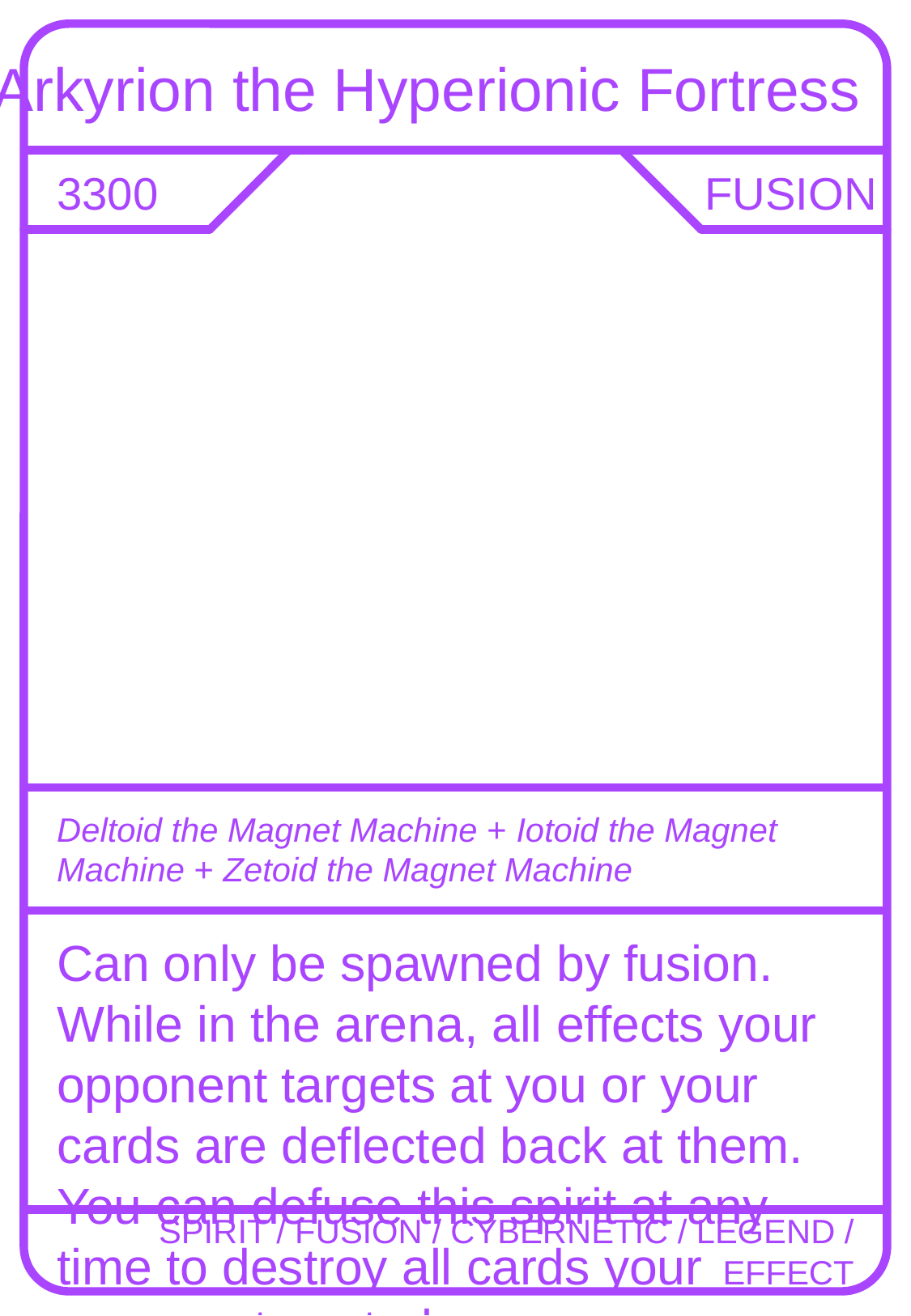

Arkyrion the Hyperionic Fortress
3300
FUSION
Deltoid the Magnet Machine + Iotoid the Magnet Machine + Zetoid the Magnet Machine
Can only be spawned by fusion. While in the arena, all effects your opponent targets at you or your cards are deflected back at them. You can defuse this spirit at any time to destroy all cards your opponent controls.
SPIRIT / FUSION / CYBERNETIC / LEGEND / EFFECT